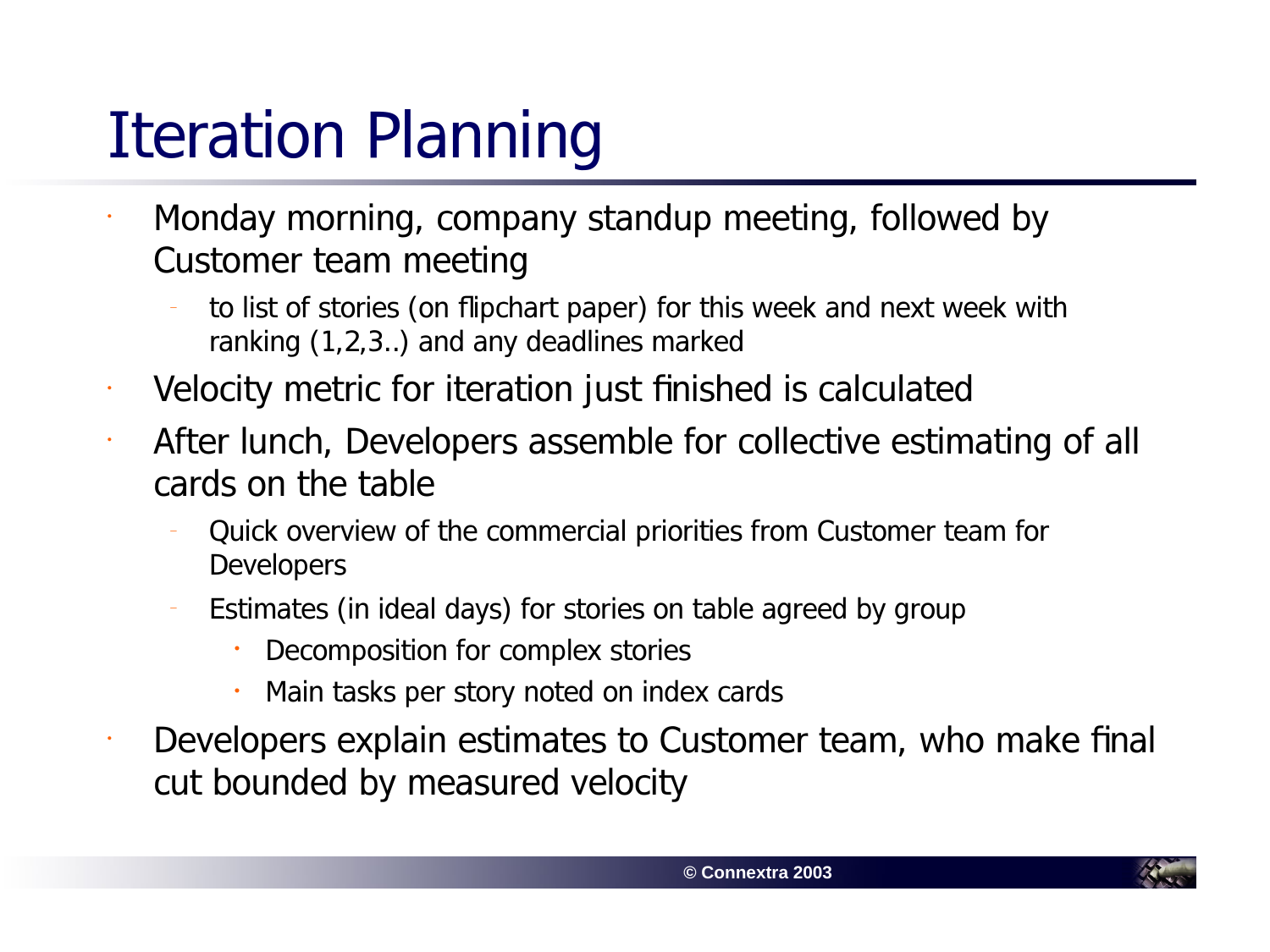

# Iteration Planning
Monday morning, company standup meeting, followed by Customer team meeting
to list of stories (on flipchart paper) for this week and next week with ranking (1,2,3..) and any deadlines marked
Velocity metric for iteration just finished is calculated
After lunch, Developers assemble for collective estimating of all cards on the table
Quick overview of the commercial priorities from Customer team for Developers
Estimates (in ideal days) for stories on table agreed by group
Decomposition for complex stories
Main tasks per story noted on index cards
Developers explain estimates to Customer team, who make final cut bounded by measured velocity